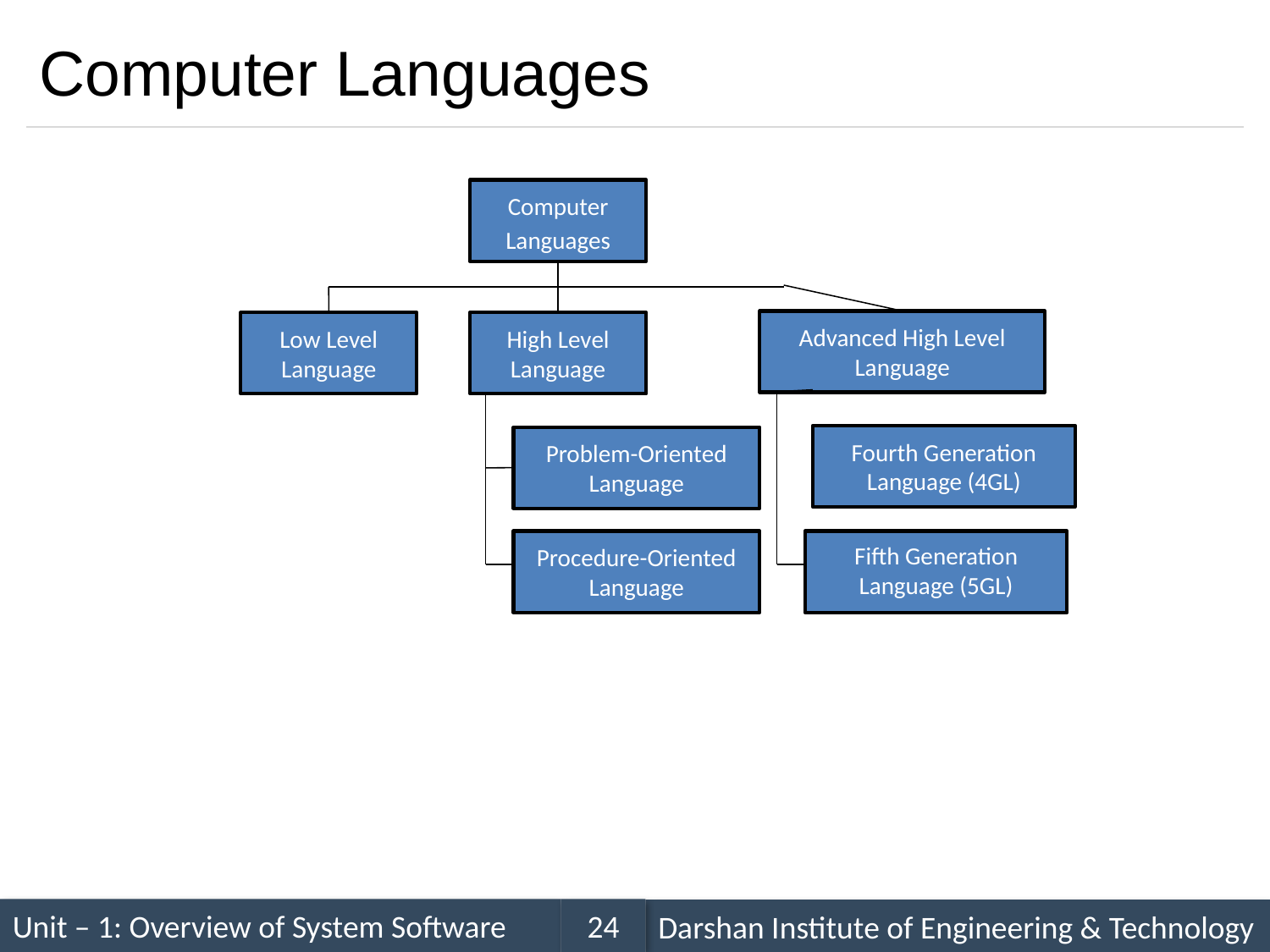

# Computer Languages
Computer Languages
Advanced High Level Language
Low Level Language
High Level Language
Fourth Generation Language (4GL)
Problem-Oriented Language
Procedure-Oriented Language

Fifth Generation Language (5GL)